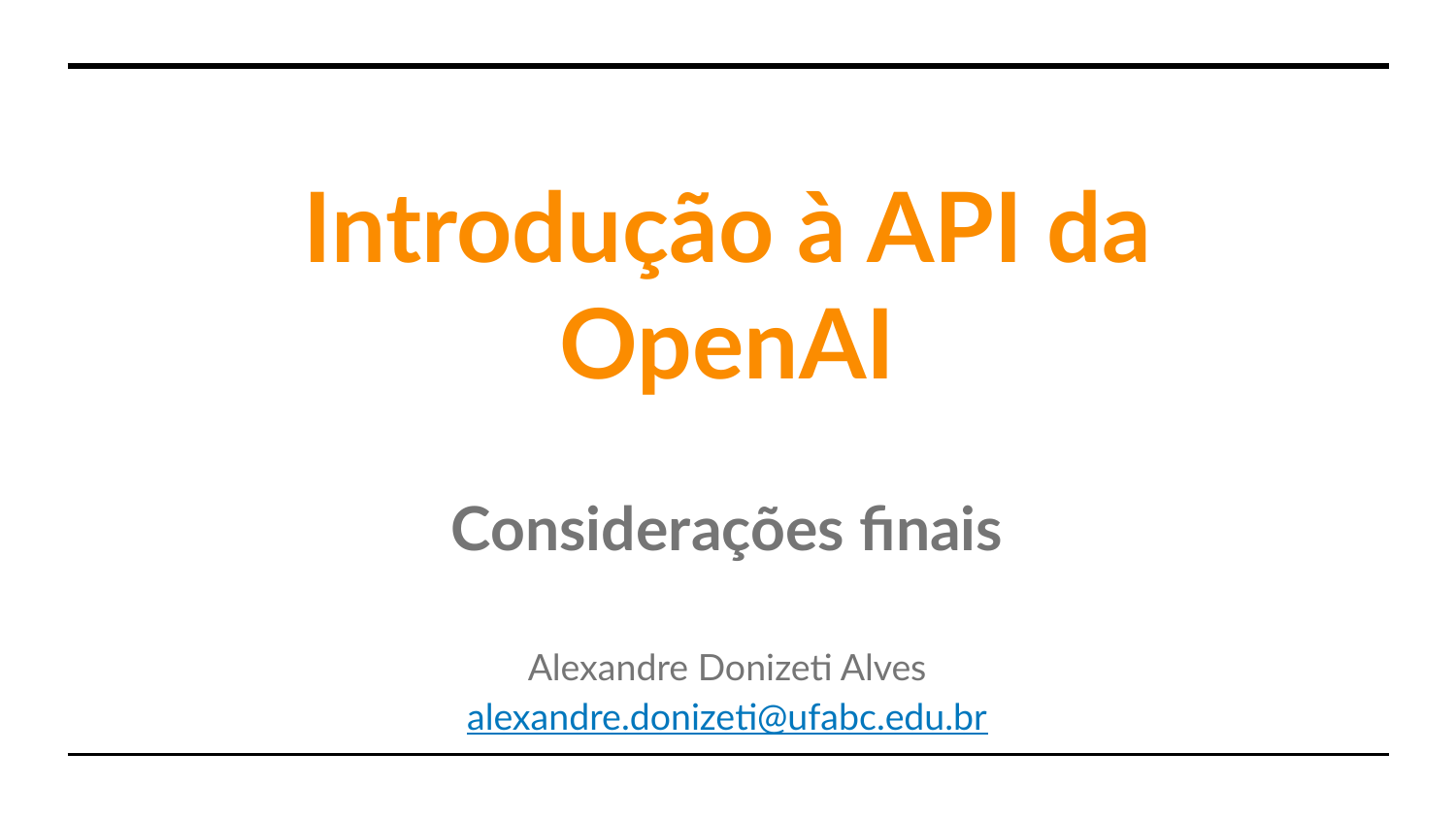

Introdução à API da OpenAI
Considerações finais

Alexandre Donizeti Alves
alexandre.donizeti@ufabc.edu.br